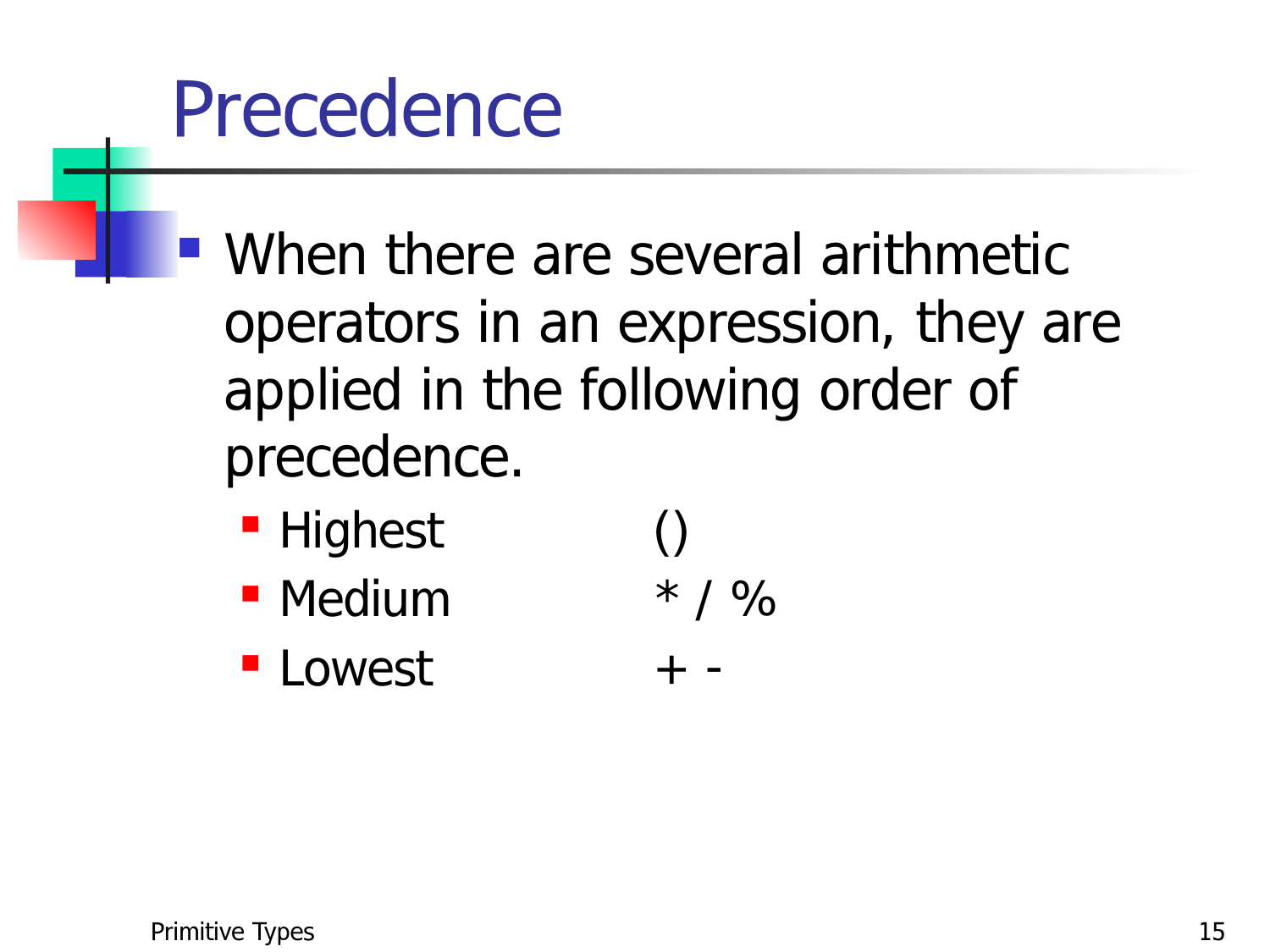

# Precedence
When there are several arithmetic operators in an expression, they are applied in the following order of precedence.
Highest	()
Medium	* / %
Lowest	+ -
Primitive Types
15